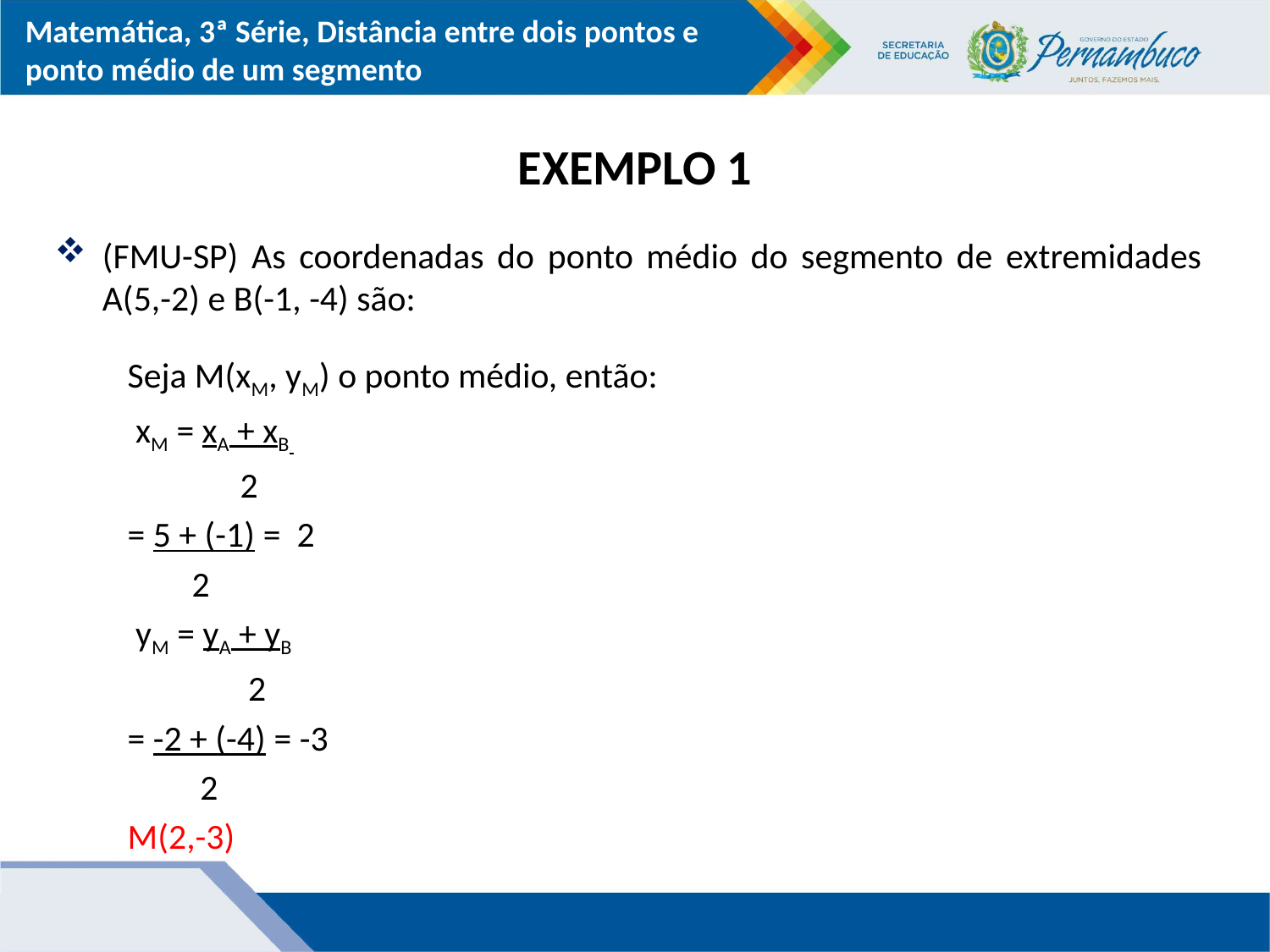

EXEMPLO 1
# (FMU-SP) As coordenadas do ponto médio do segmento de extremidades A(5,-2) e B(-1, -4) são:
Seja M(xM, yM) o ponto médio, então:
 xM = xA + xB
              2
= 5 + (-1) =  2
        2
 yM = yA + yB
               2
= -2 + (-4) = -3
         2
M(2,-3)